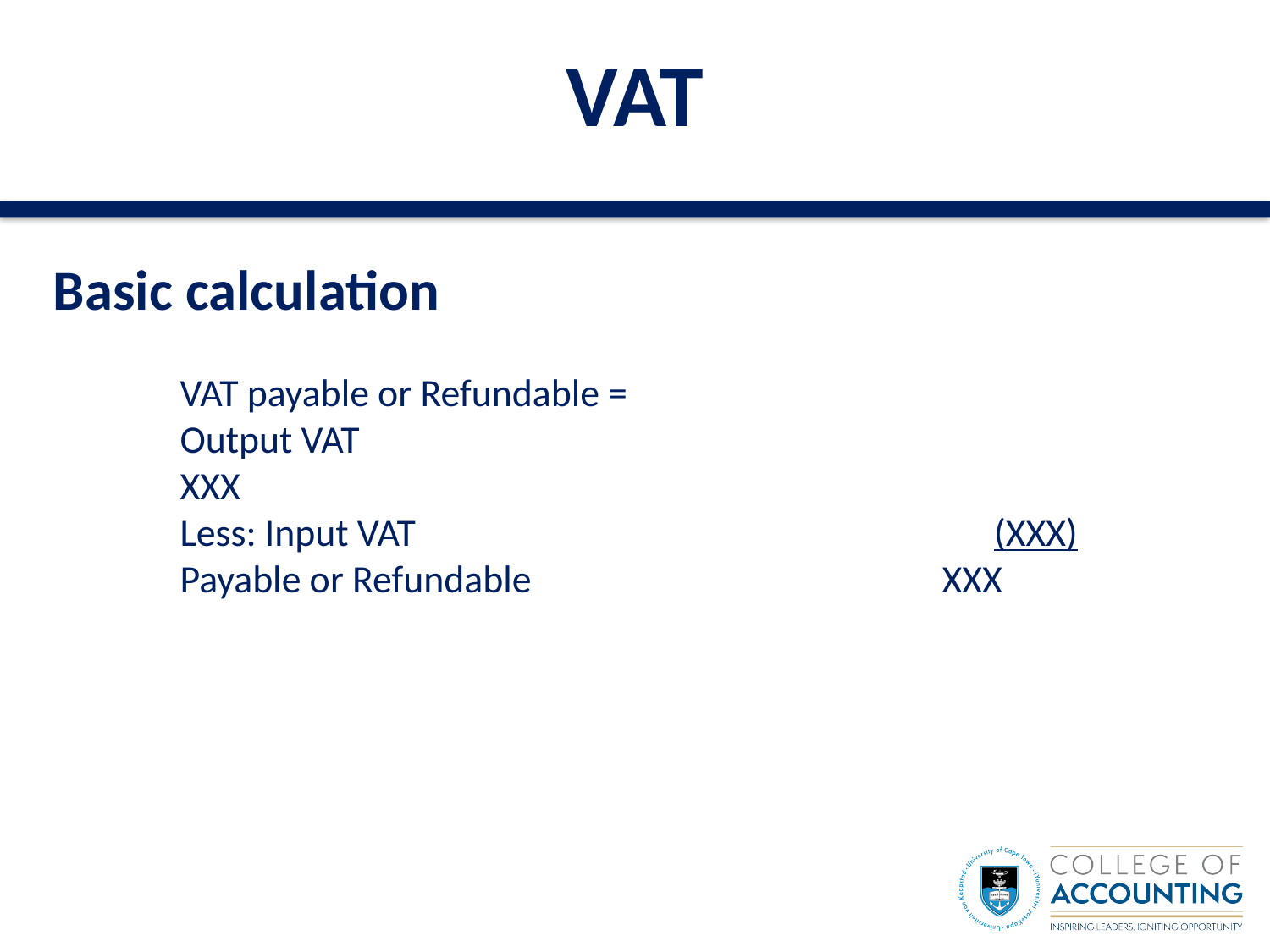

# VAT

Basic calculation

	VAT payable or Refundable =
	Output VAT							XXX
	Less: Input VAT 					      (XXX)
	Payable or Refundable 				XXX